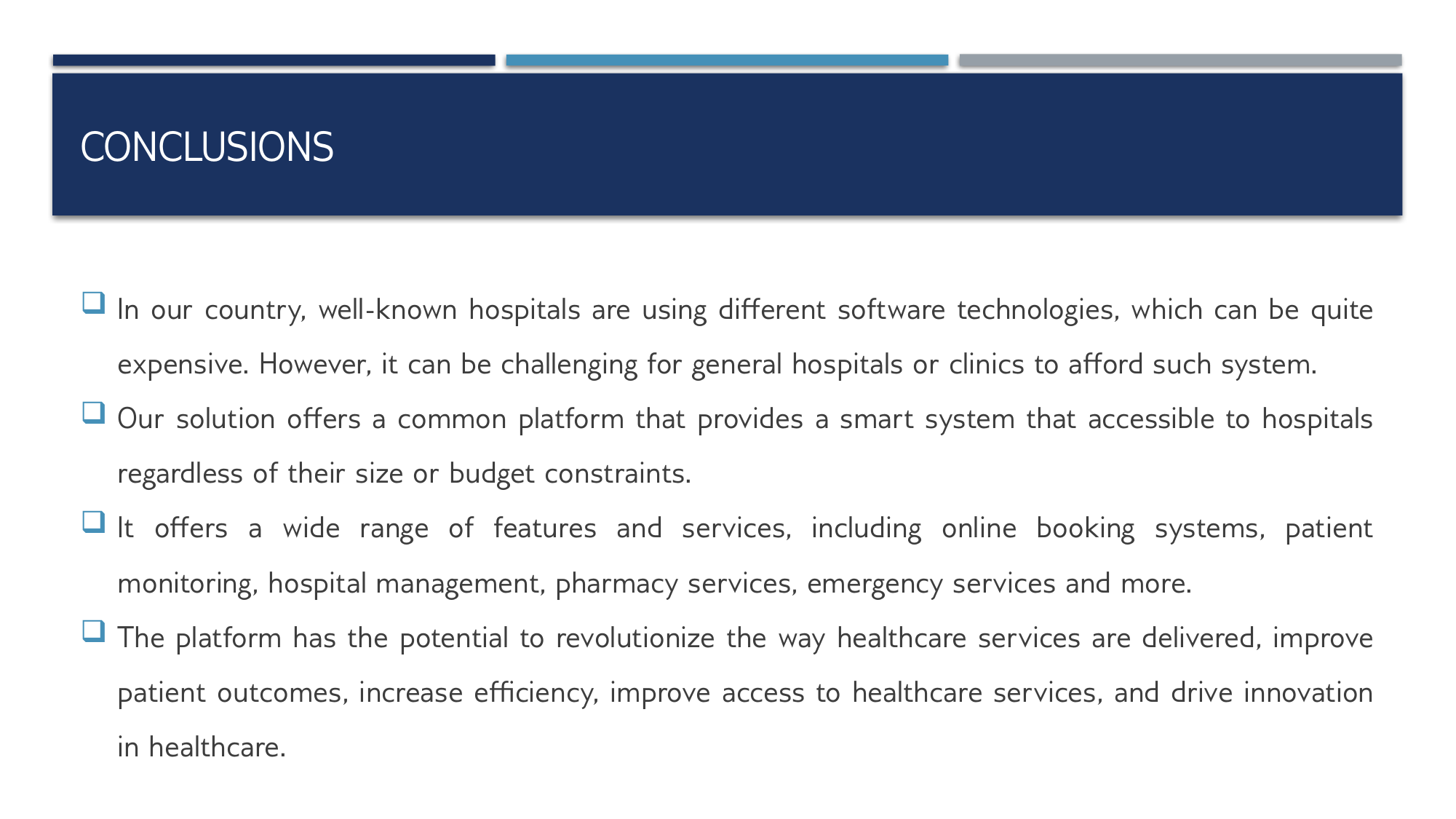

# CONCLUSIONS
In our country, well-known hospitals are using different software technologies, which can be quite expensive. However, it can be challenging for general hospitals or clinics to afford such system.
Our solution offers a common platform that provides a smart system that accessible to hospitals regardless of their size or budget constraints.
It offers a wide range of features and services, including online booking systems, patient monitoring, hospital management, pharmacy services, emergency services and more.
The platform has the potential to revolutionize the way healthcare services are delivered, improve patient outcomes, increase efficiency, improve access to healthcare services, and drive innovation in healthcare.